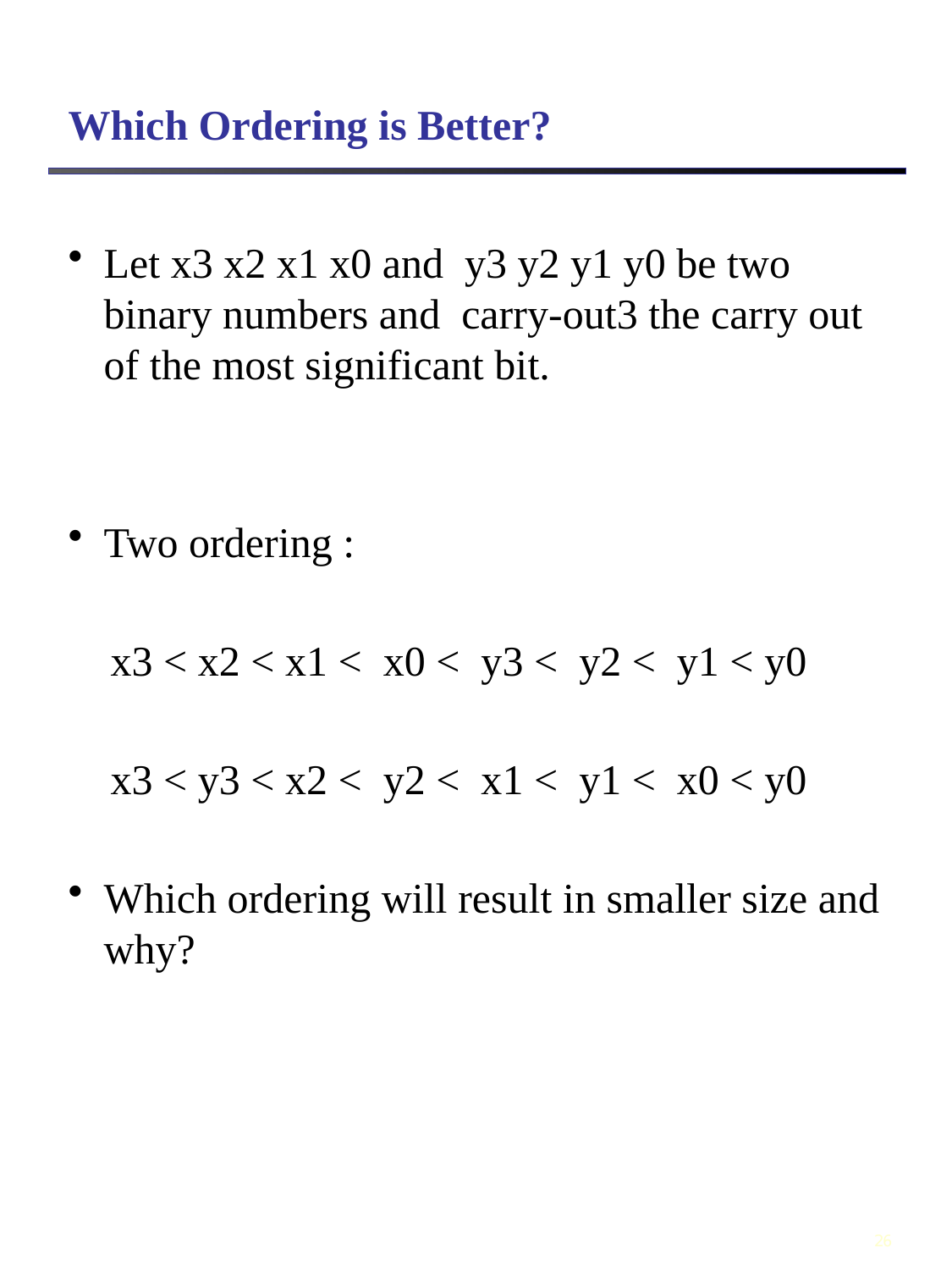

# Which Ordering is Better?
Let x3 x2 x1 x0 and  y3 y2 y1 y0 be two binary numbers and  carry-out3 the carry out of the most significant bit.

Two ordering :

    x3 < x2 < x1 <  x0 <  y3 <  y2 <  y1 < y0

    x3 < y3 < x2 <  y2 <  x1 <  y1 <  x0 < y0

Which ordering will result in smaller size and why?

26